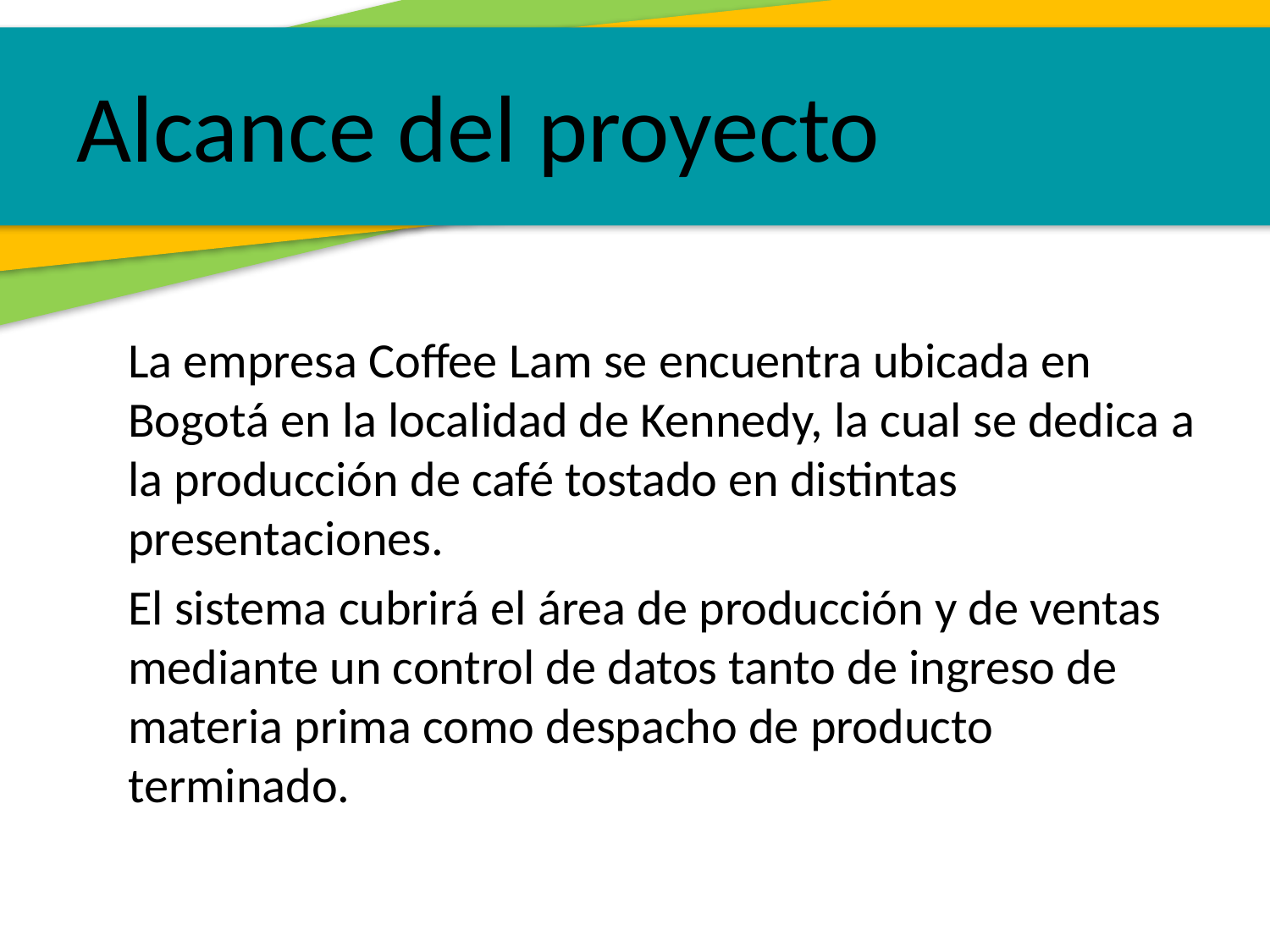

Alcance del proyecto

La empresa Coffee Lam se encuentra ubicada en Bogotá en la localidad de Kennedy, la cual se dedica a la producción de café tostado en distintas presentaciones.
El sistema cubrirá el área de producción y de ventas mediante un control de datos tanto de ingreso de materia prima como despacho de producto terminado.